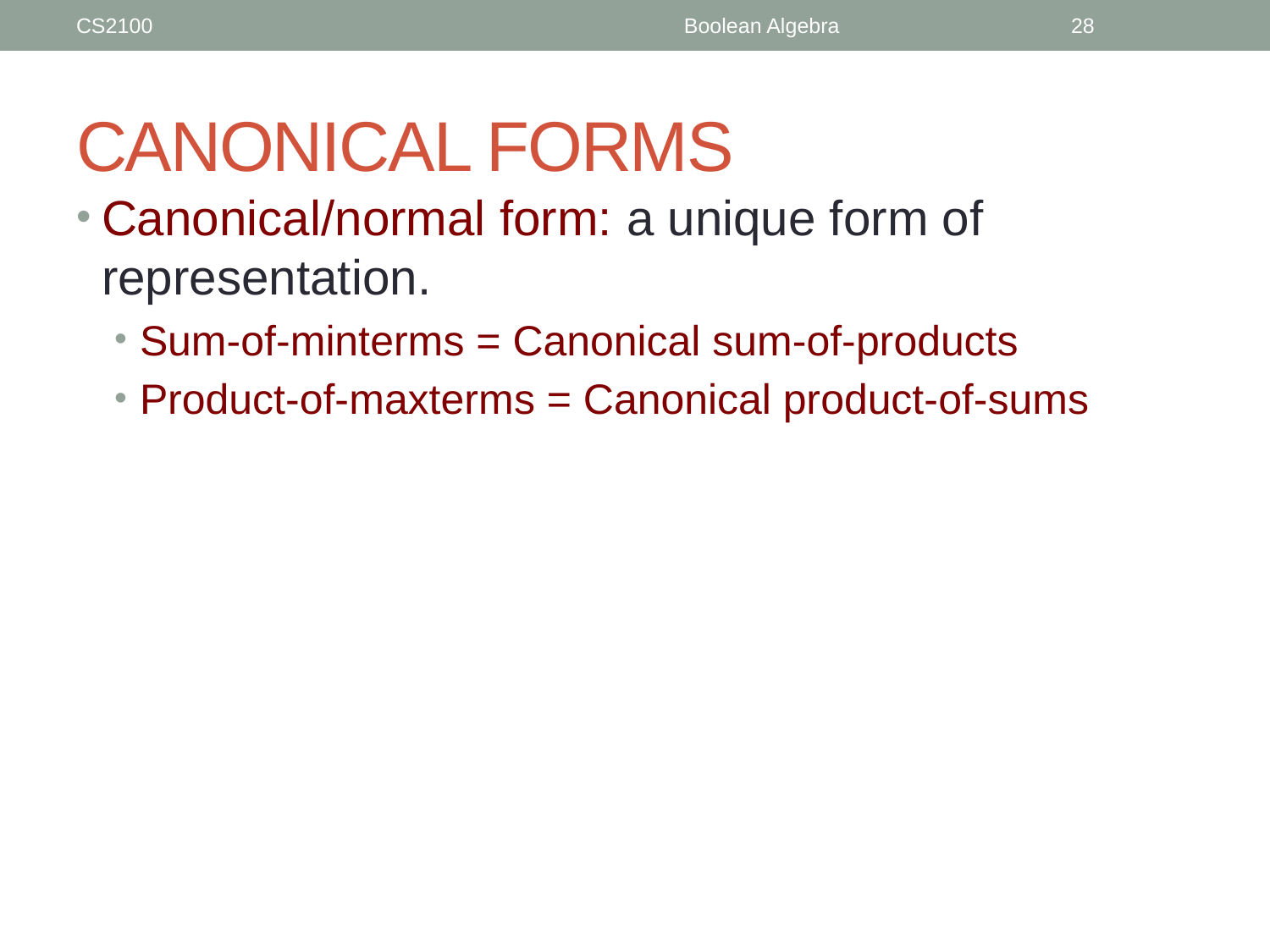

CS2100
Boolean Algebra
28
# CANONICAL FORMS
Canonical/normal form: a unique form of representation.
Sum-of-minterms = Canonical sum-of-products
Product-of-maxterms = Canonical product-of-sums